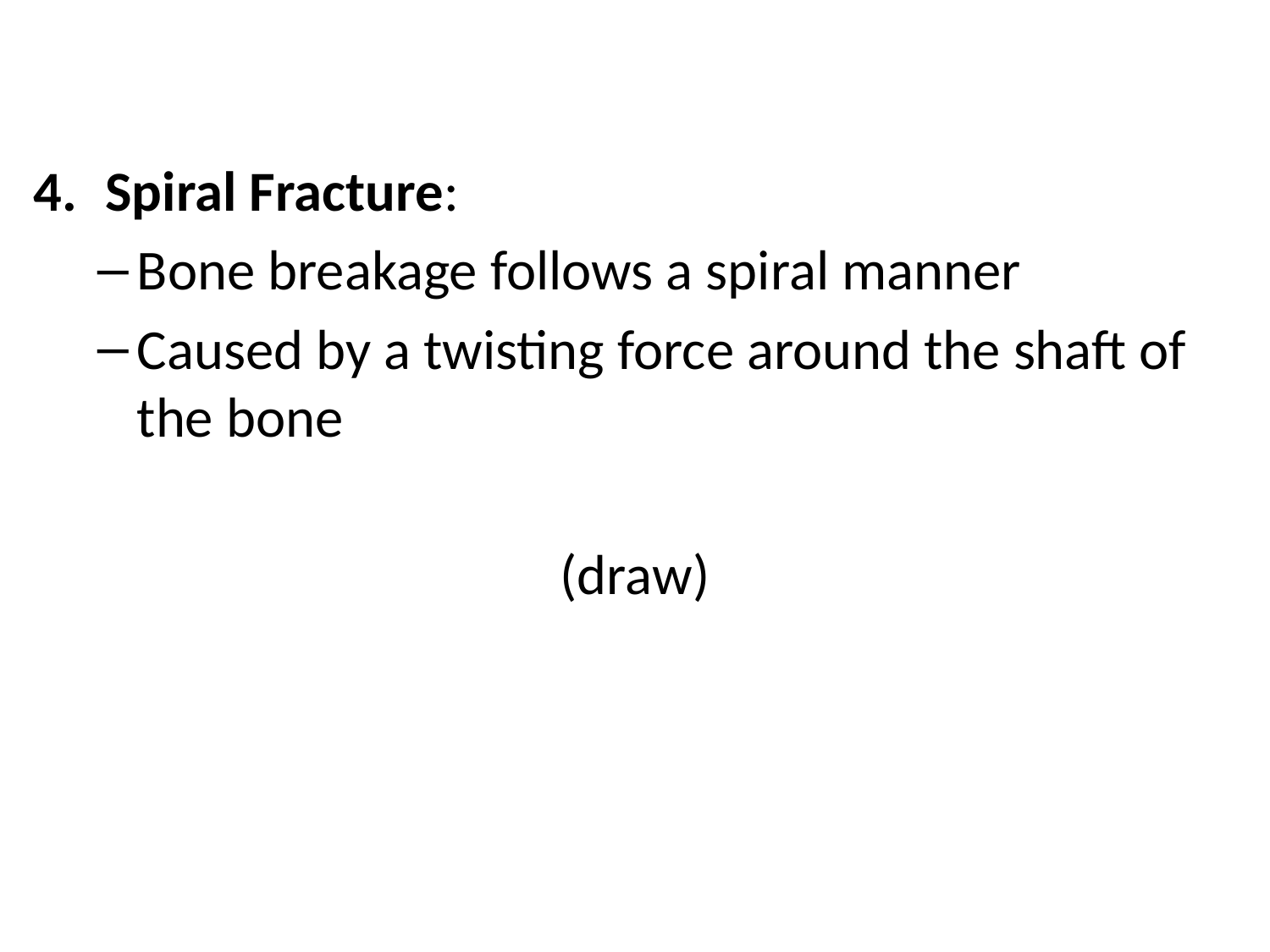

Spiral Fracture:
Bone breakage follows a spiral manner
Caused by a twisting force around the shaft of the bone

(draw)